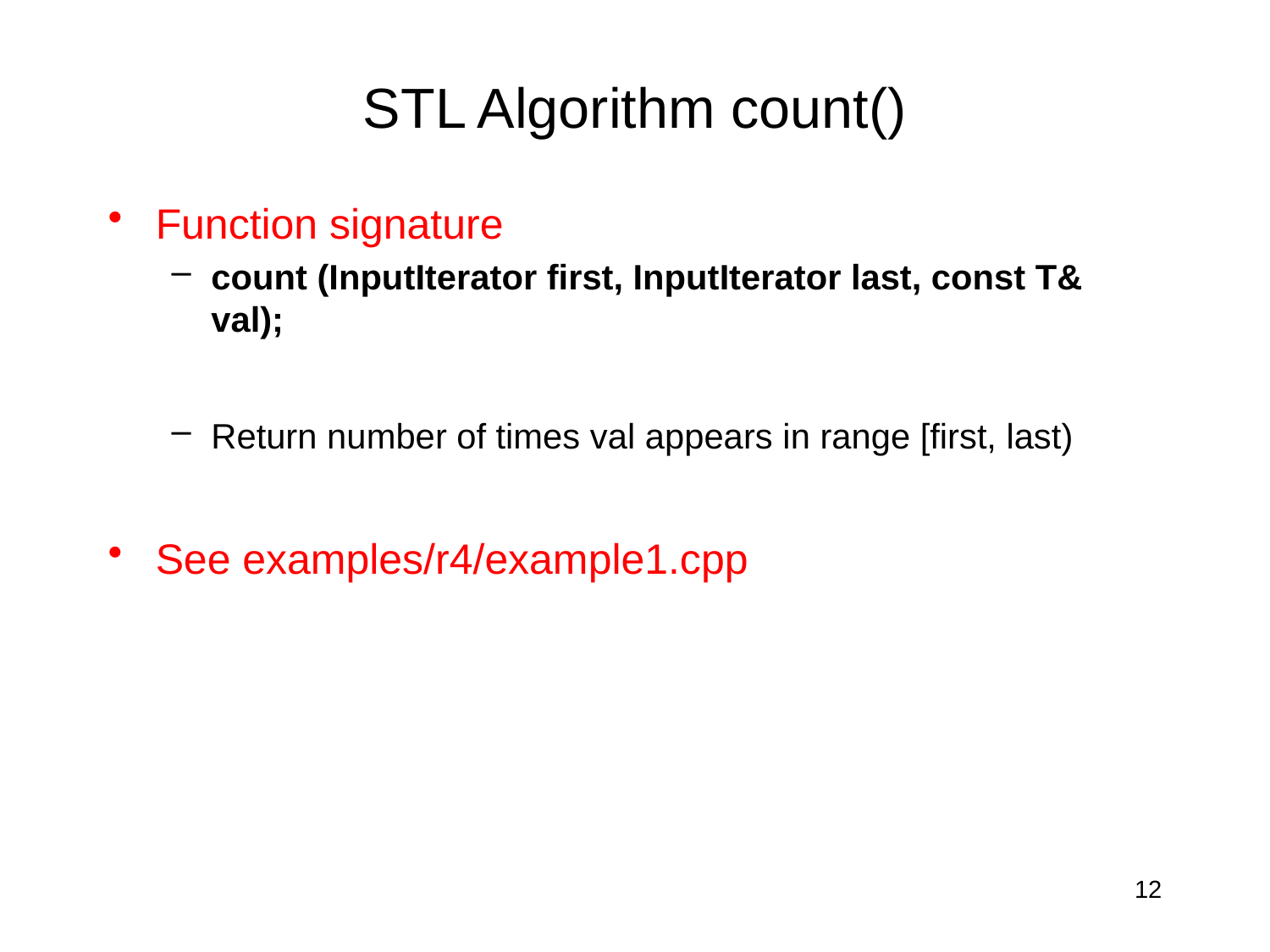

# STL Algorithm count()
Function signature
count (InputIterator first, InputIterator last, const T& val);

Return number of times val appears in range [first, last)

See examples/r4/example1.cpp
12